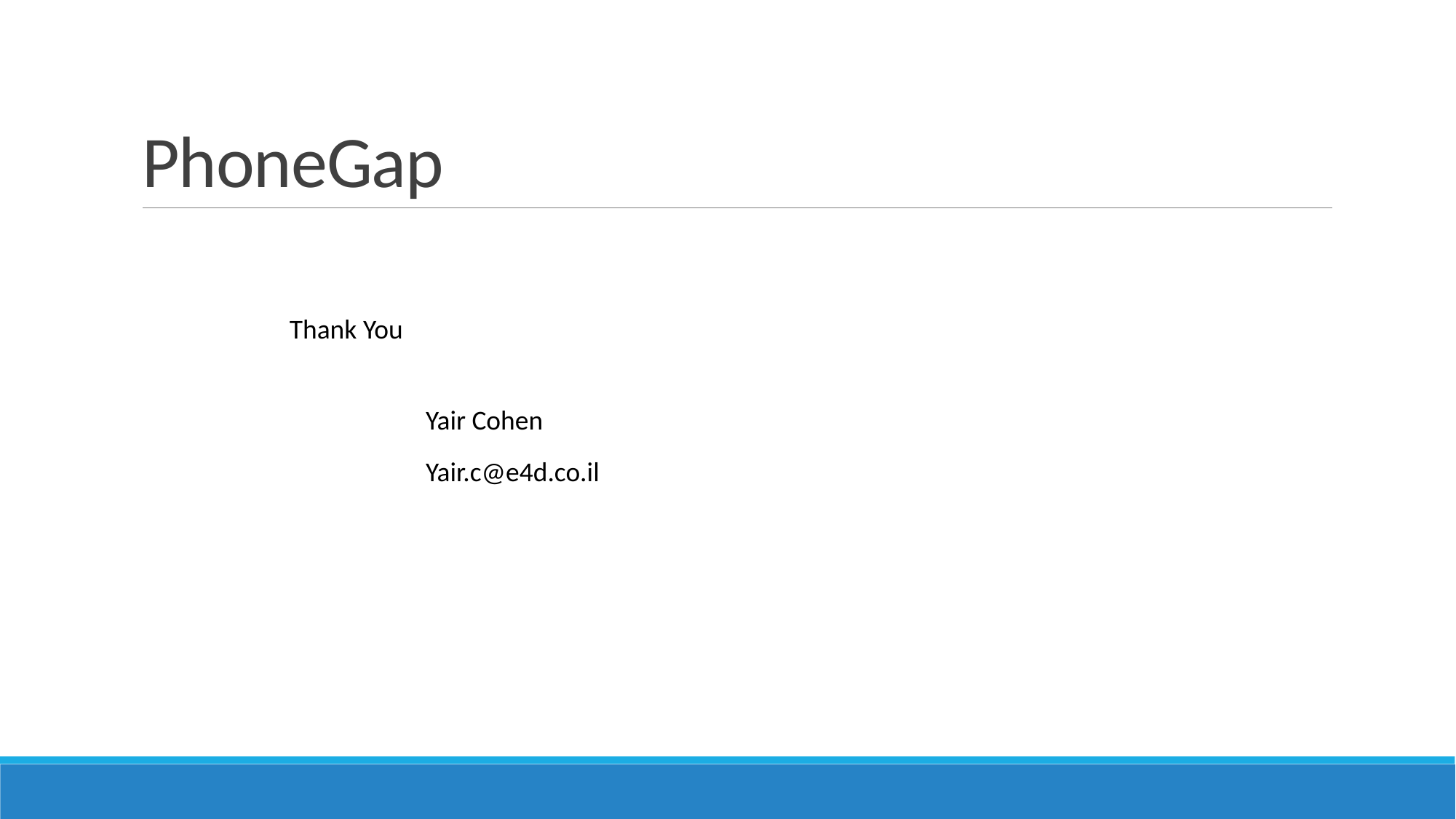

# PhoneGap
Thank You
Yair Cohen
Yair.c@e4d.co.il